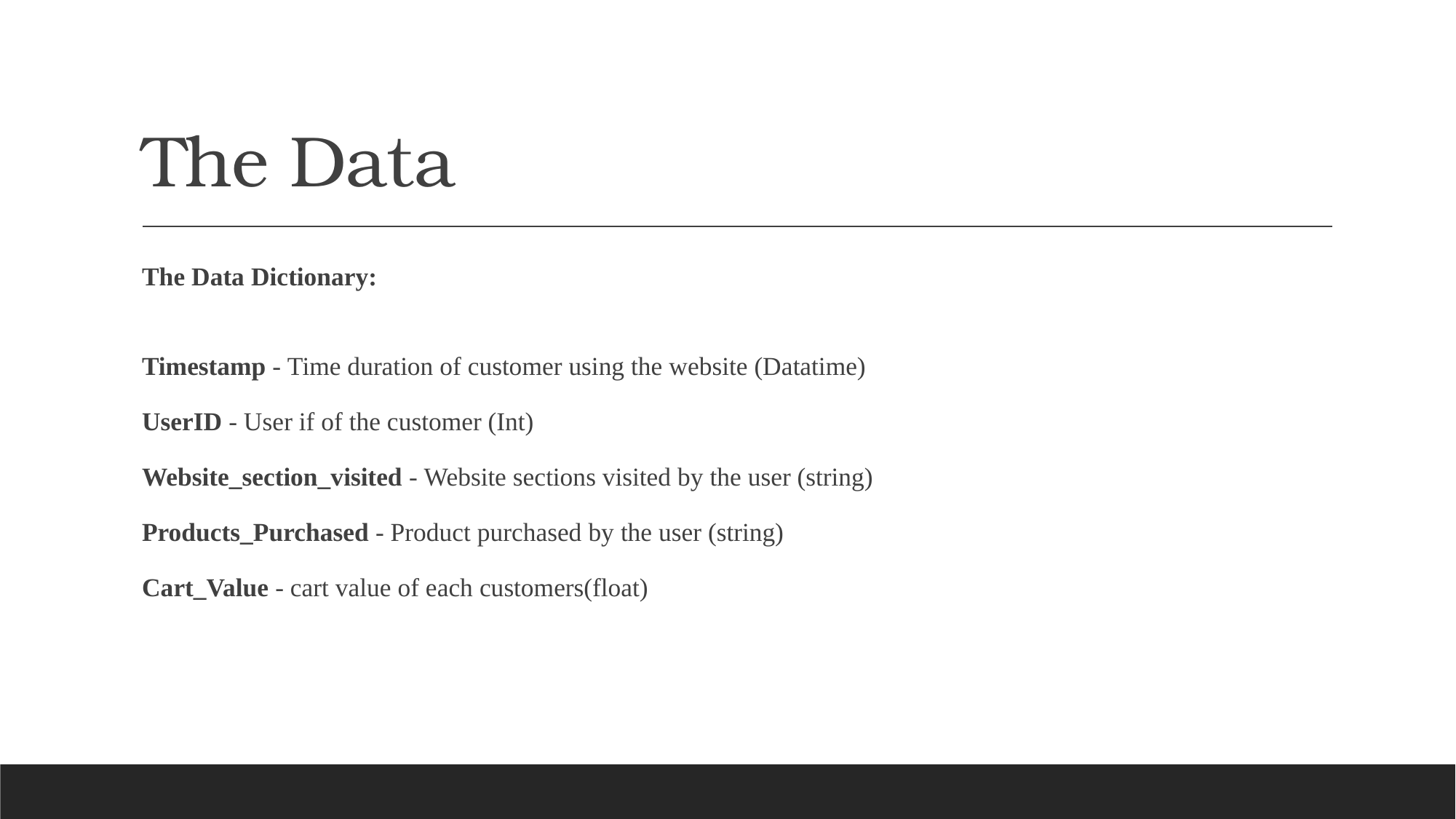

# The Data
The Data Dictionary:
Timestamp - Time duration of customer using the website (Datatime)
UserID - User if of the customer (Int)
Website_section_visited - Website sections visited by the user (string)
Products_Purchased - Product purchased by the user (string)
Cart_Value - cart value of each customers(float)